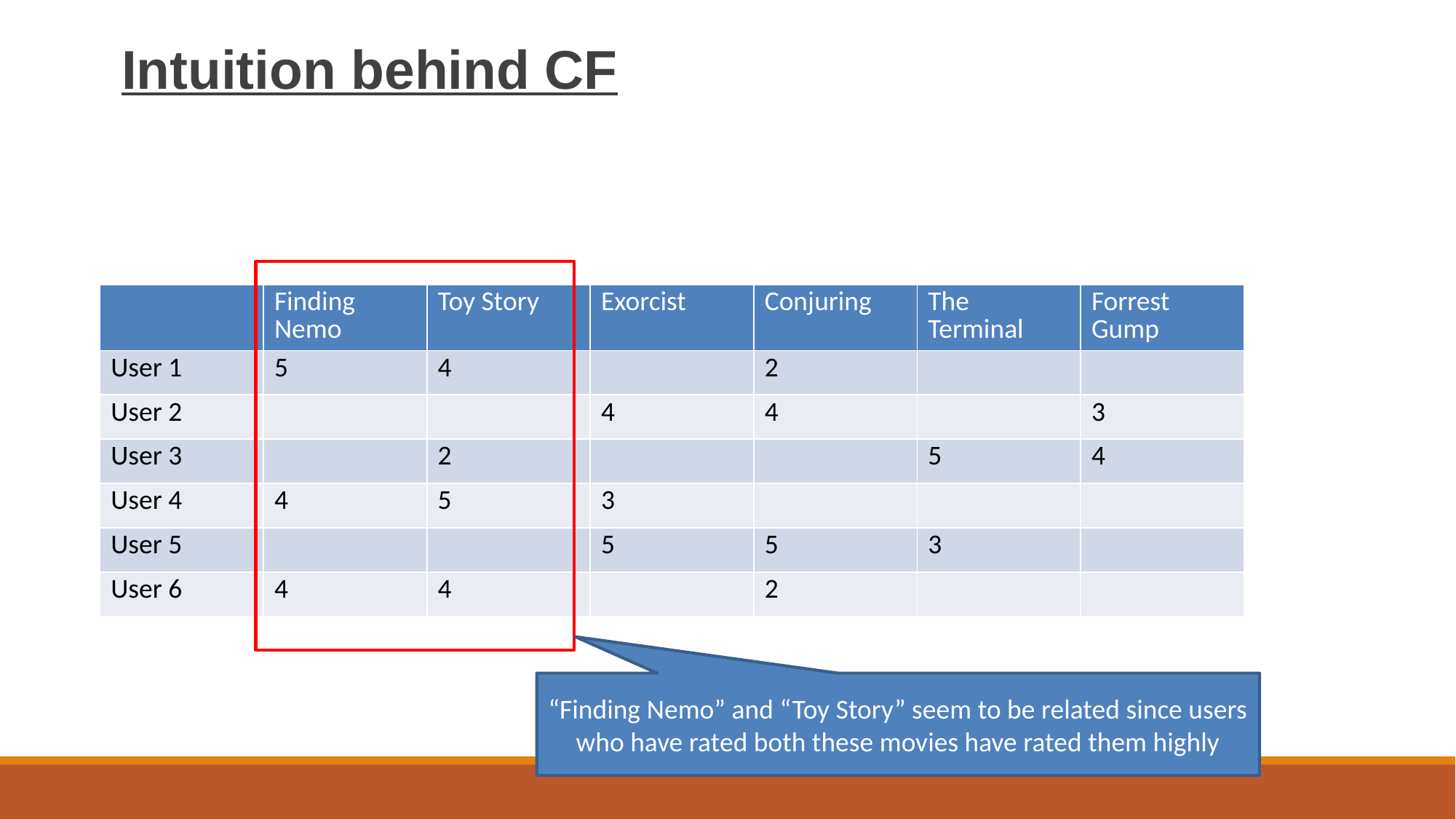

# Intuition behind CF

|  | Finding Nemo | Toy Story | Exorcist | Conjuring | The Terminal | Forrest Gump |
| --- | --- | --- | --- | --- | --- | --- |
| User 1 | 5 | 4 |  | 2 |  |  |
| User 2 |  |  | 4 | 4 |  | 3 |
| User 3 |  | 2 |  |  | 5 | 4 |
| User 4 | 4 | 5 | 3 |  |  |  |
| User 5 |  |  | 5 | 5 | 3 |  |
| User 6 | 4 | 4 |  | 2 |  |  |
“Finding Nemo” and “Toy Story” seem to be related since users who have rated both these movies have rated them highly